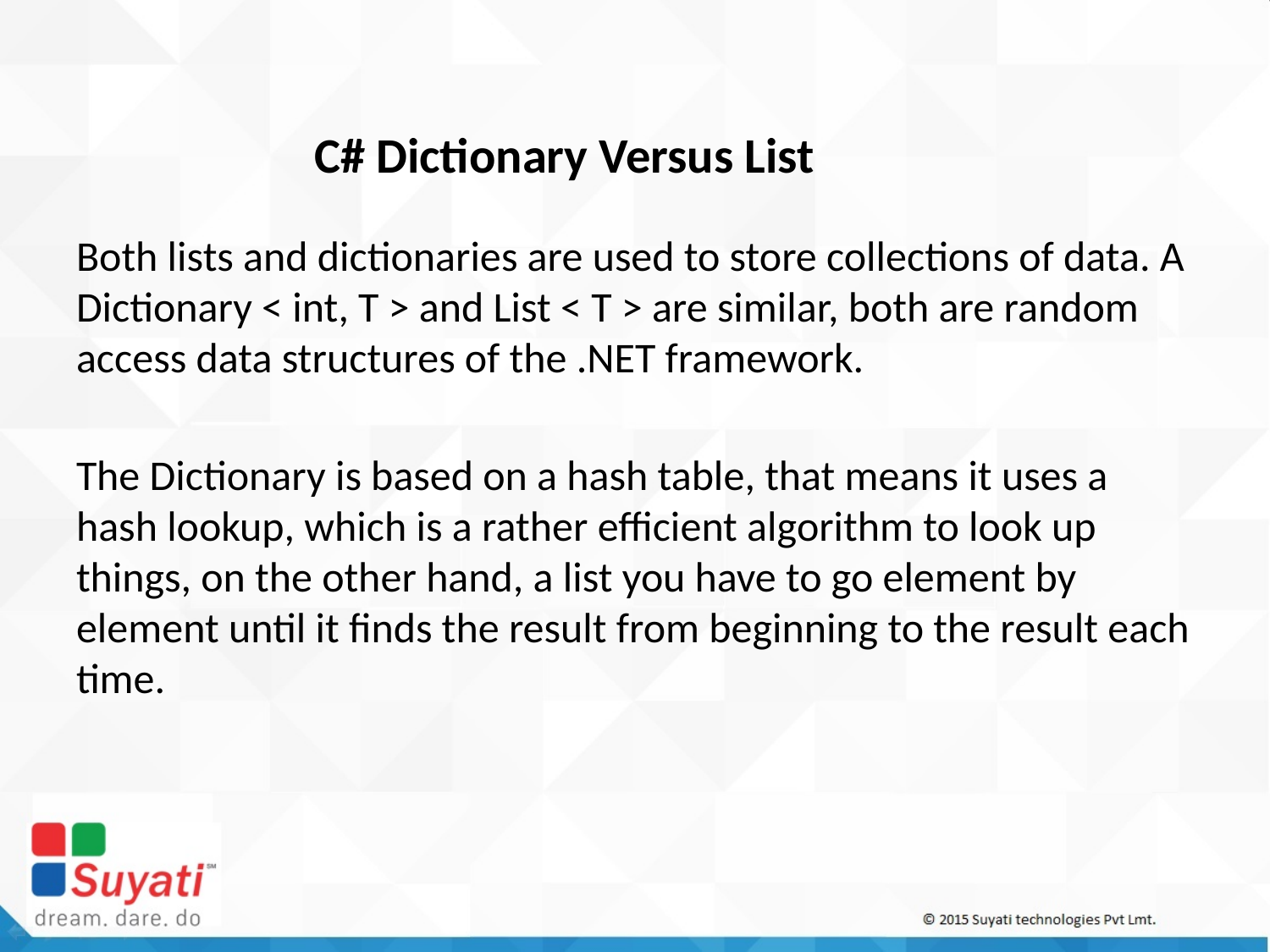

# C# Dictionary Versus List
Both lists and dictionaries are used to store collections of data. A Dictionary < int, T > and List < T > are similar, both are random access data structures of the .NET framework.

The Dictionary is based on a hash table, that means it uses a hash lookup, which is a rather efficient algorithm to look up things, on the other hand, a list you have to go element by element until it finds the result from beginning to the result each time.